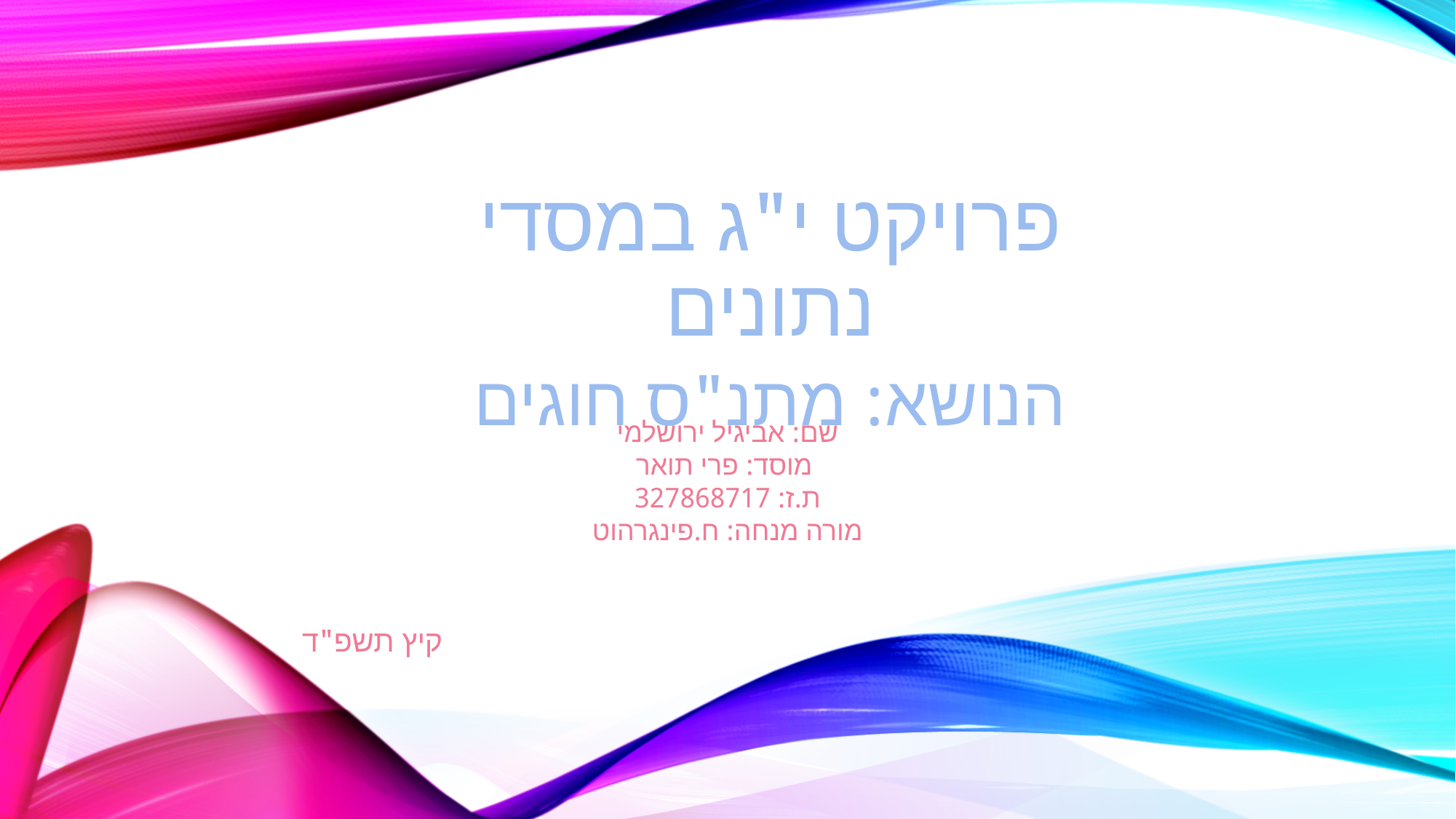

#
פרויקט י"ג במסדי נתונים
הנושא: מתנ"ס חוגים
שם: אביגיל ירושלמי
מוסד: פרי תואר
ת.ז: 327868717
מורה מנחה: ח.פינגרהוט
קיץ תשפ"ד